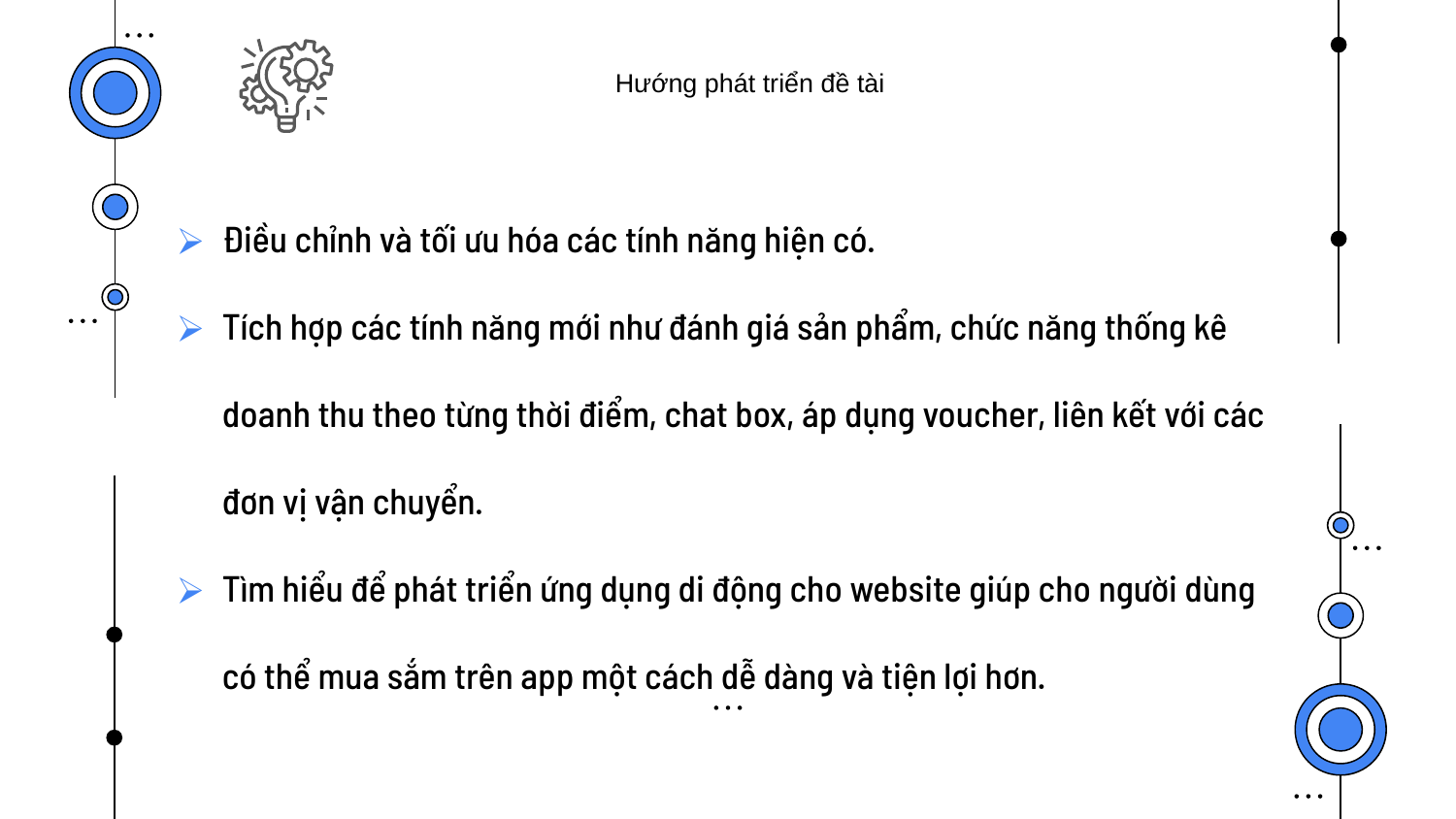

# Hướng phát triển đề tài
Điều chỉnh và tối ưu hóa các tính năng hiện có.
Tích hợp các tính năng mới như đánh giá sản phẩm, chức năng thống kê doanh thu theo từng thời điểm, chat box, áp dụng voucher, liên kết với các đơn vị vận chuyển.
Tìm hiểu để phát triển ứng dụng di động cho website giúp cho người dùng có thể mua sắm trên app một cách dễ dàng và tiện lợi hơn.